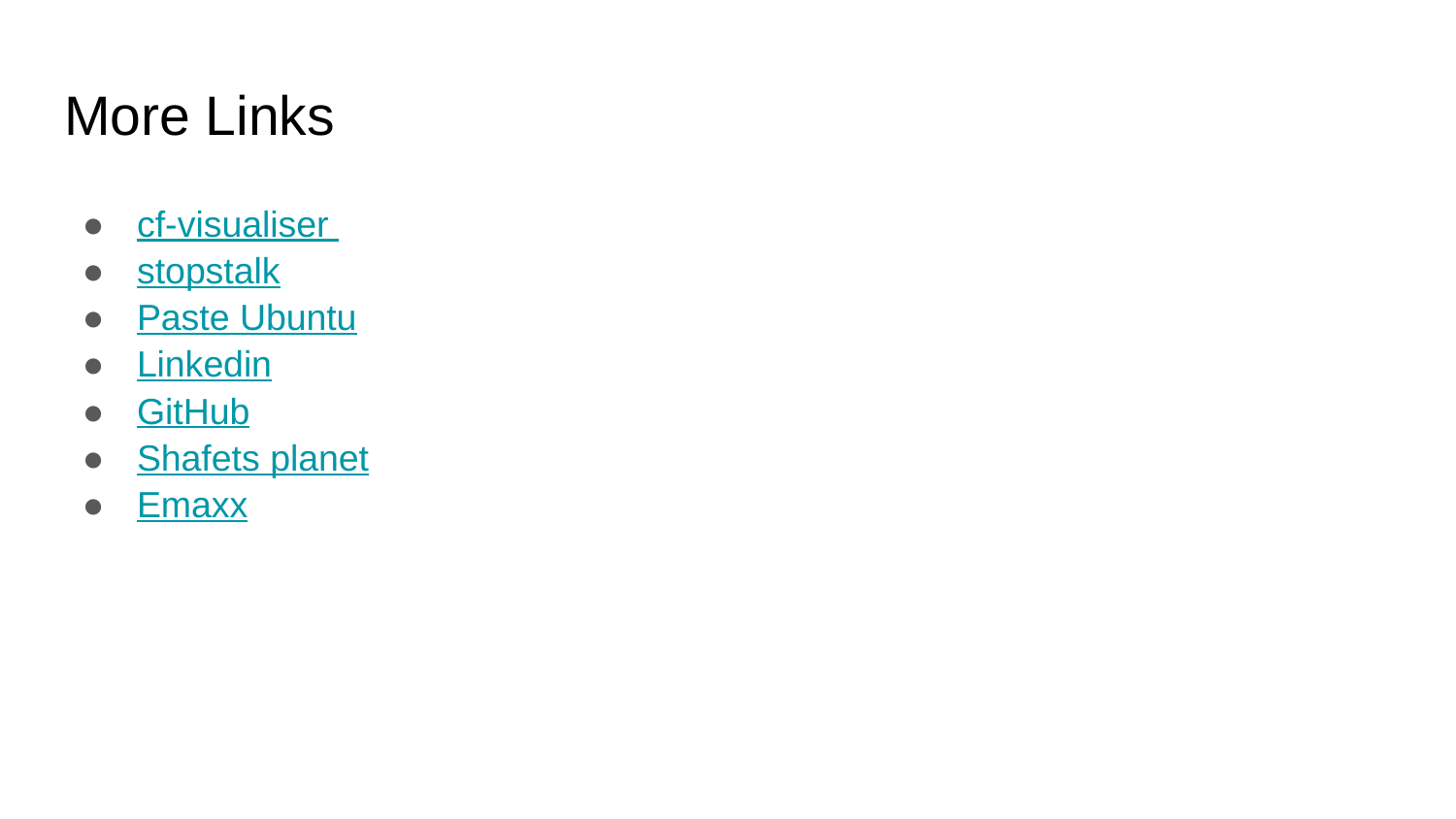

# More Links
cf-visualiser
stopstalk
Paste Ubuntu
Linkedin
GitHub
Shafets planet
Emaxx
https://cp-algorithms.com/